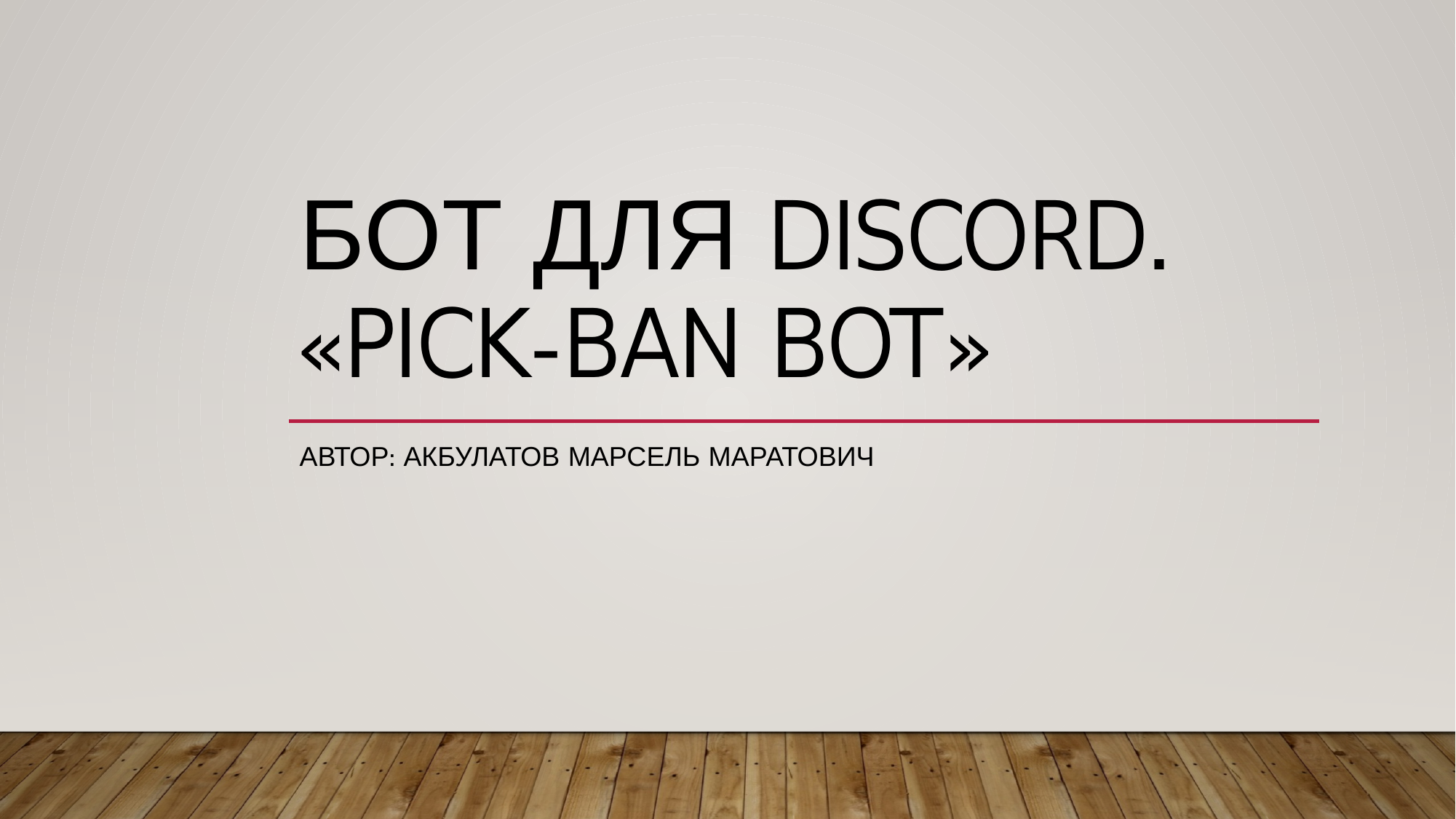

# Бот для Discord. «Pick-ban BOT»
Автор: Акбулатов Марсель Маратович